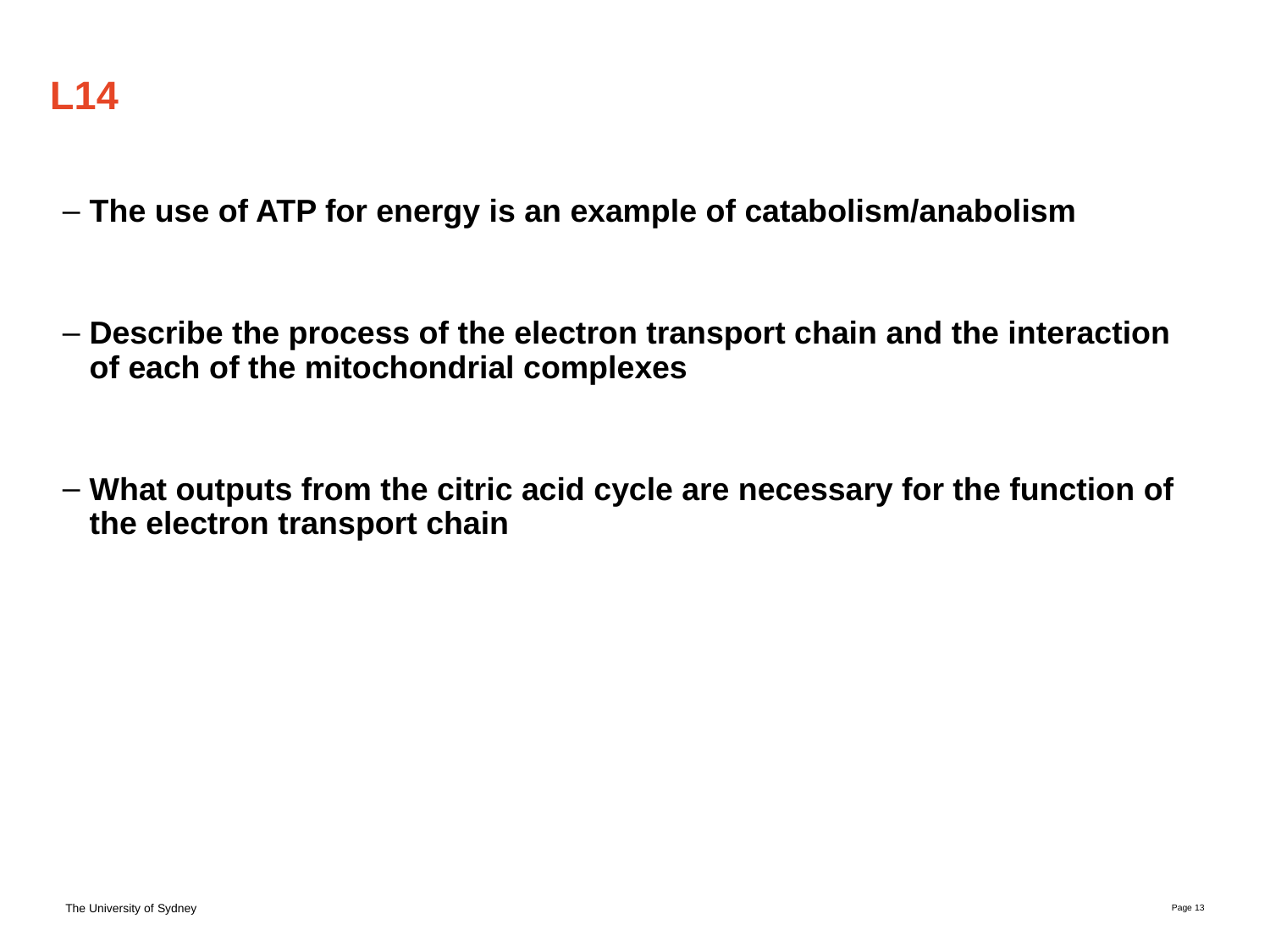

# L14
The use of ATP for energy is an example of catabolism/anabolism

Describe the process of the electron transport chain and the interaction of each of the mitochondrial complexes

What outputs from the citric acid cycle are necessary for the function of the electron transport chain